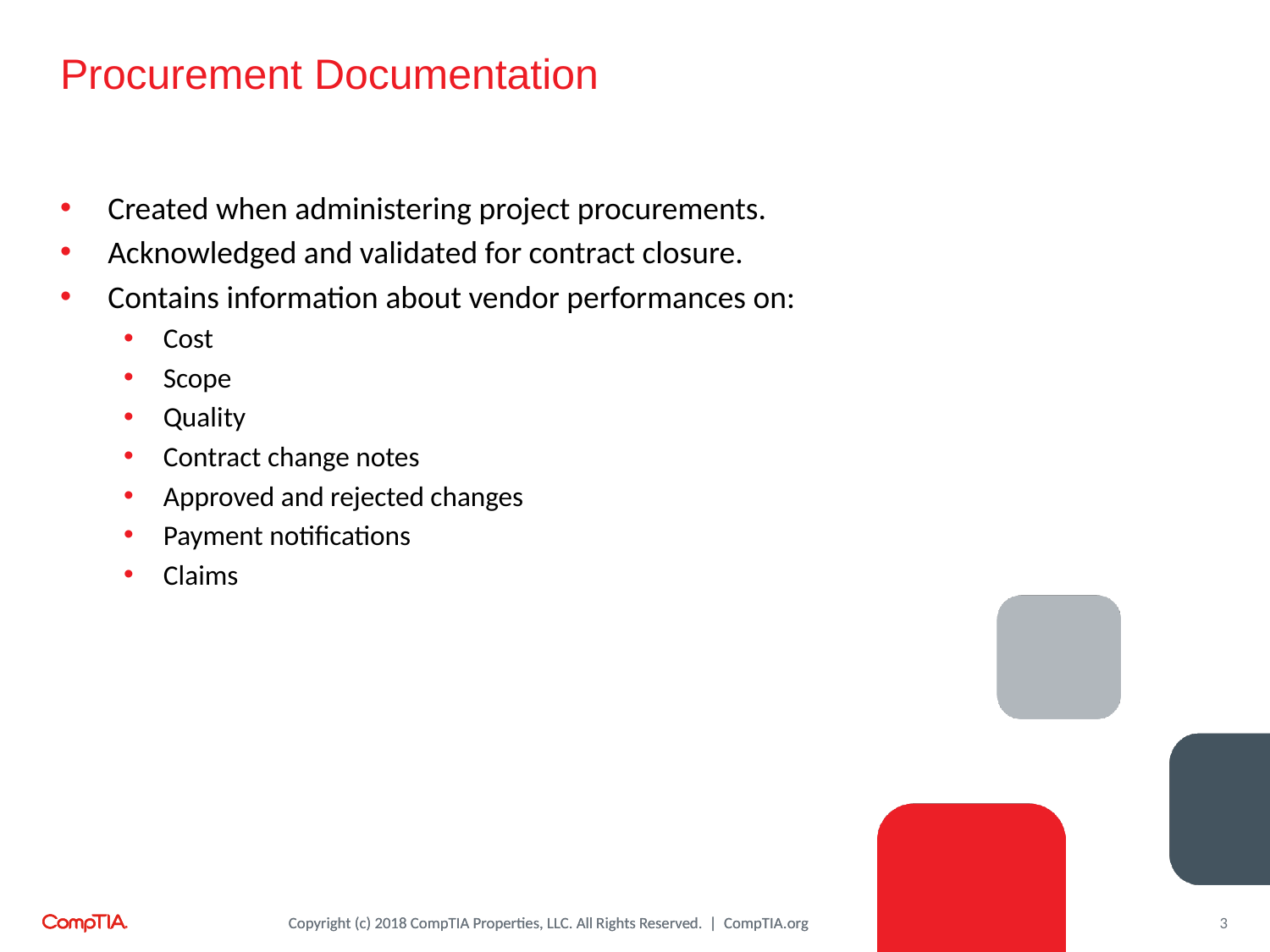

# Procurement Documentation
Created when administering project procurements.
Acknowledged and validated for contract closure.
Contains information about vendor performances on:
Cost
Scope
Quality
Contract change notes
Approved and rejected changes
Payment notifications
Claims
3